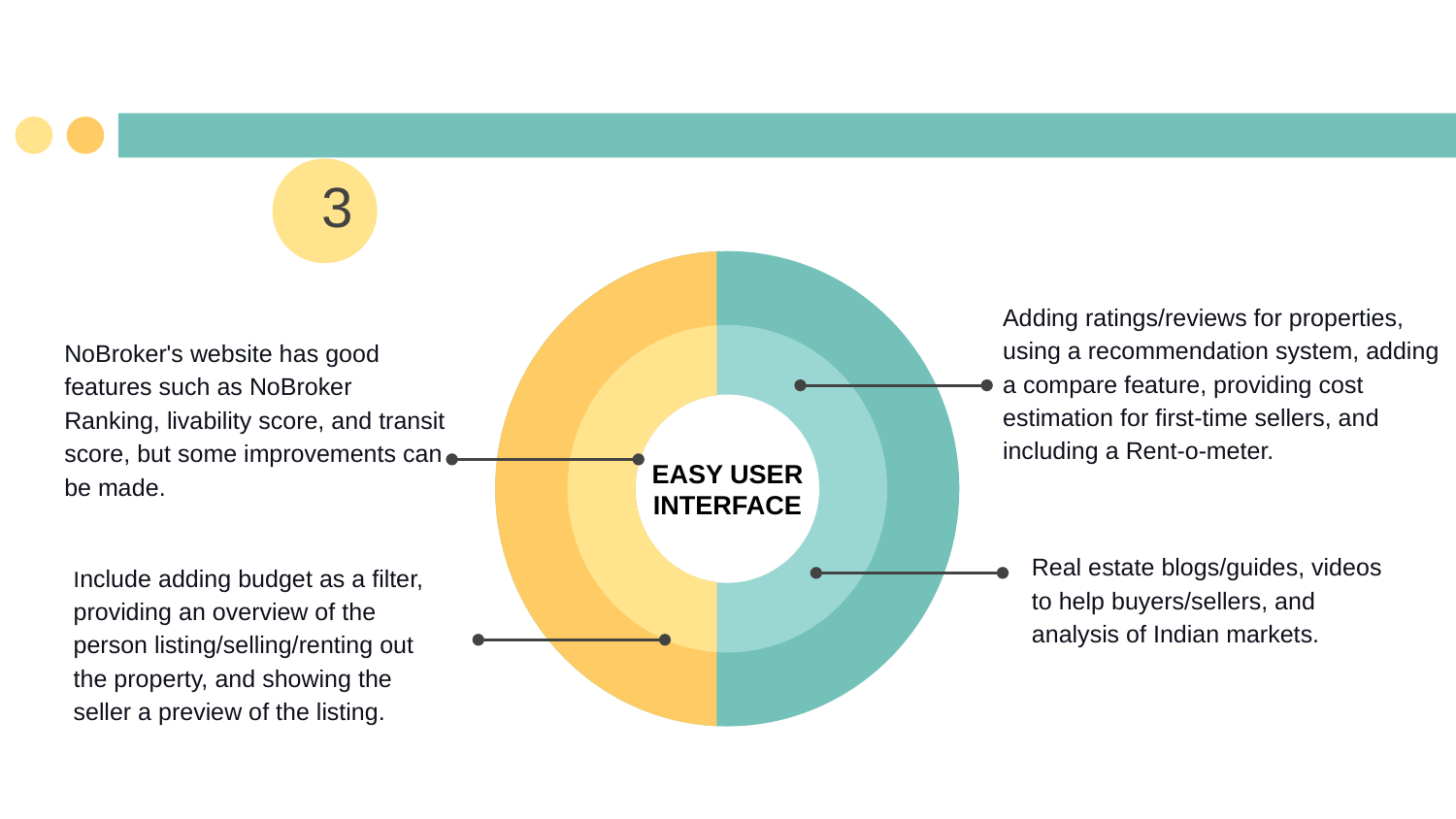

EASY USER INTERFACE

        3

EASY USER INTERFACE
Adding ratings/reviews for properties, using a recommendation system, adding a compare feature, providing cost estimation for first-time sellers, and including a Rent-o-meter.

NoBroker's website has good features such as NoBroker Ranking, livability score, and transit score, but some improvements can be made.

Real estate blogs/guides, videos to help buyers/sellers, and analysis of Indian markets.

Include adding budget as a filter, providing an overview of the person listing/selling/renting out the property, and showing the seller a preview of the listing.